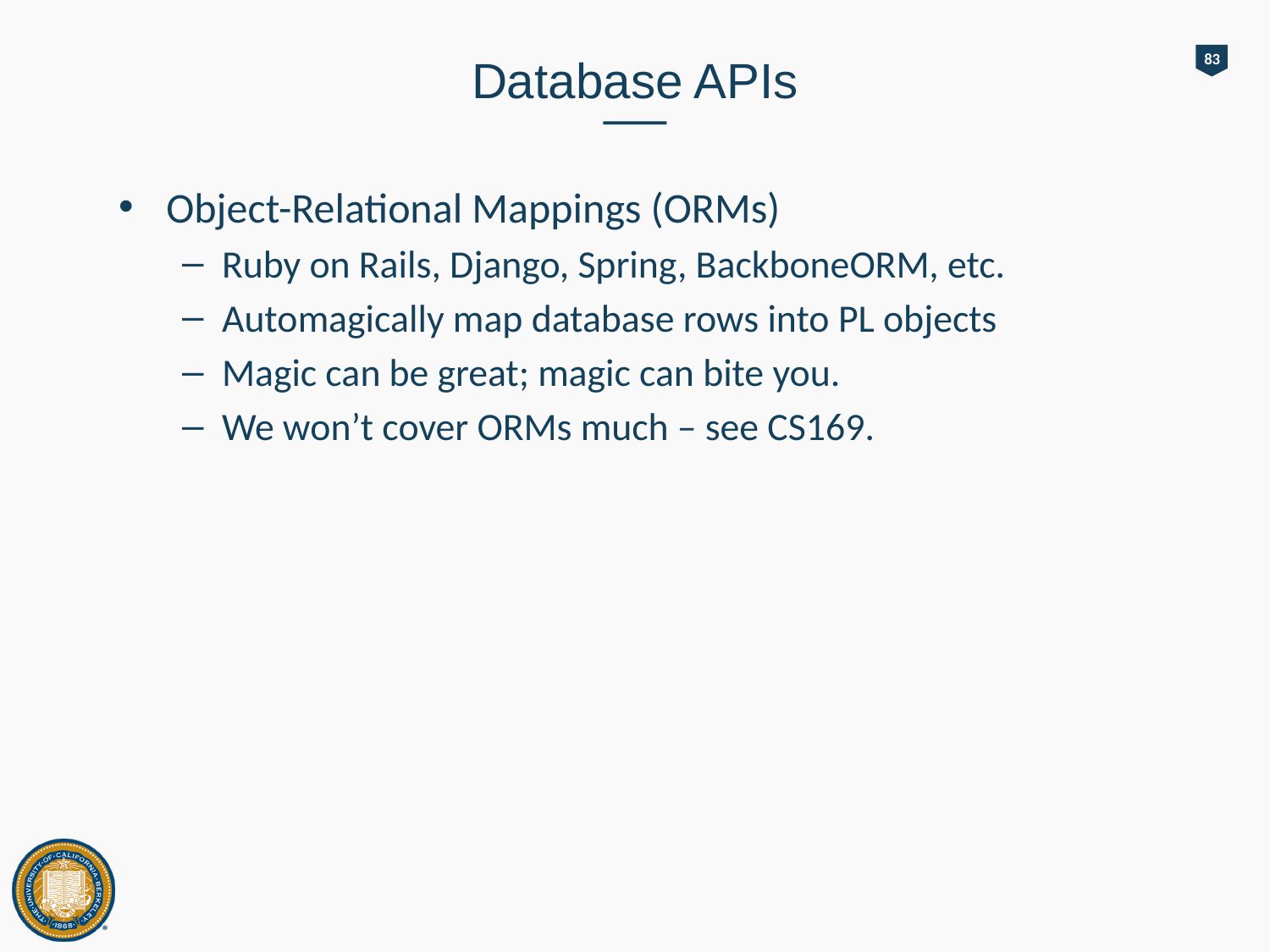

# Database APIs
83

Object-Relational Mappings (ORMs)
Ruby on Rails, Django, Spring, BackboneORM, etc.
Automagically map database rows into PL objects
Magic can be great; magic can bite you.
We won’t cover ORMs much – see CS169.